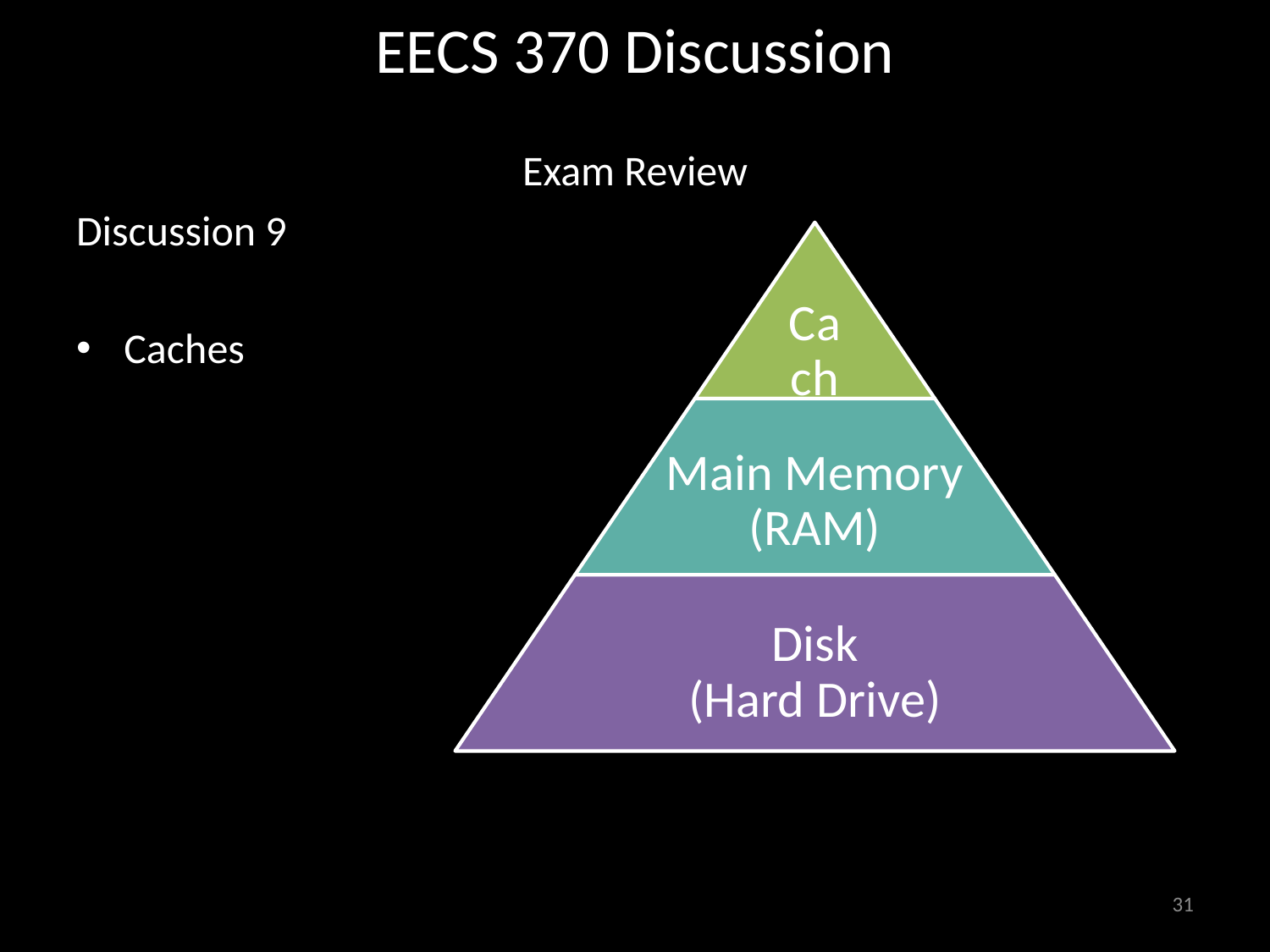

# EECS 370 Discussion
Exam Review
Discussion 9

Caches

	B
A

Cache
Main Memory (RAM)
Disk
(Hard Drive)
31